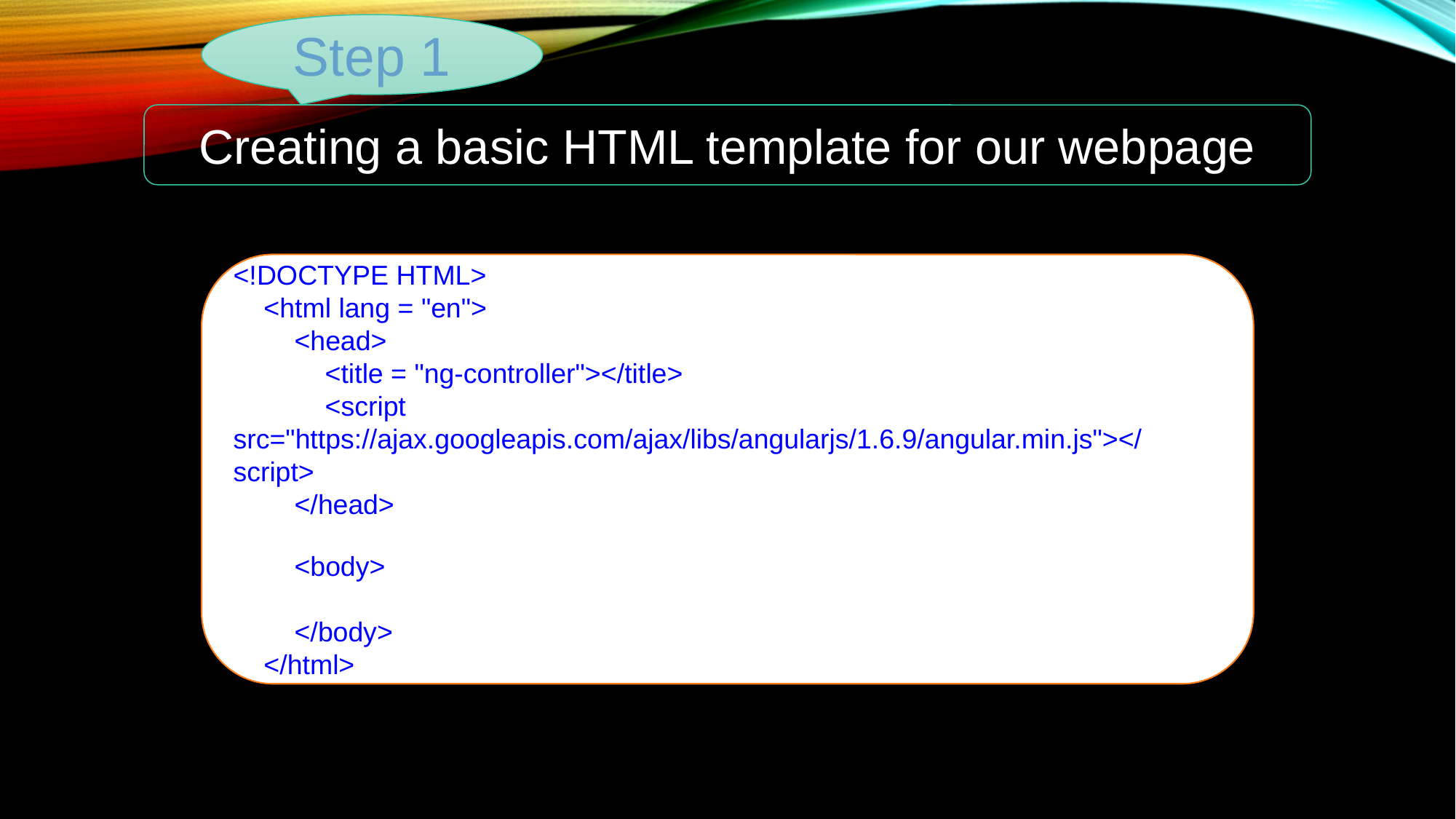

Step 1
Creating a basic HTML template for our webpage
<!DOCTYPE HTML>
    <html lang = "en">
        <head>
            <title = "ng-controller"></title>
            <script src="https://ajax.googleapis.com/ajax/libs/angularjs/1.6.9/angular.min.js"></script>
        </head>
        <body>

        </body>
    </html>